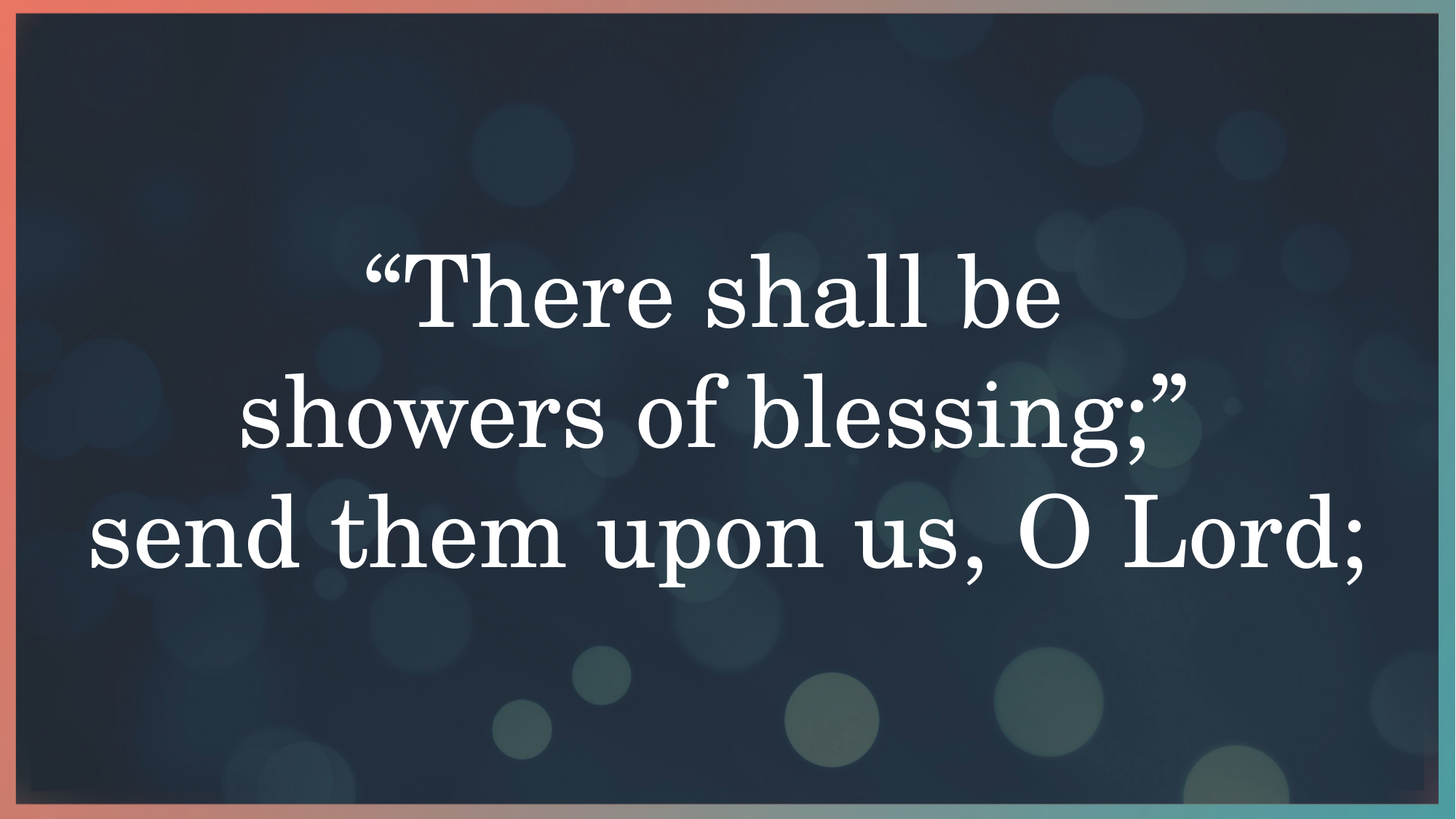

“There shall be
showers of blessing;”
send them upon us, O Lord;